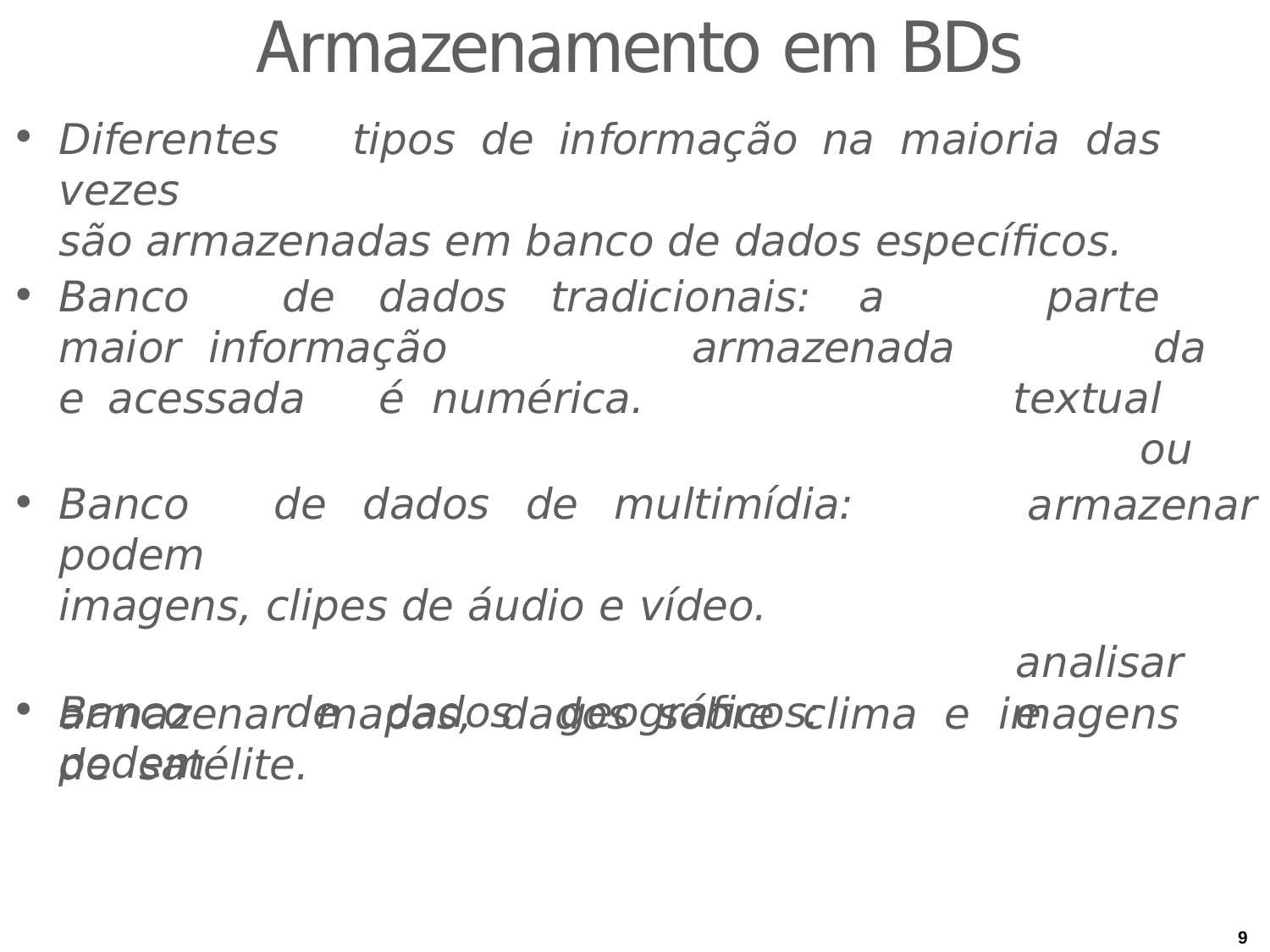

# Armazenamento em BDs
Diferentes	tipos	de	informação	na	maioria	das	vezes
são armazenadas em banco de dados específicos.
Banco	de	dados	tradicionais:	a	maior  informação		armazenada	e	acessada	é  numérica.

Banco	de	dados	de	multimídia:	podem
imagens, clipes de áudio e vídeo.

Banco	de	dados	geográficos:	podem
parte	 da  textual	ou
armazenar
analisar	e
armazenar	mapas,	dados	sobre	clima	e	imagens	de  satélite.
9